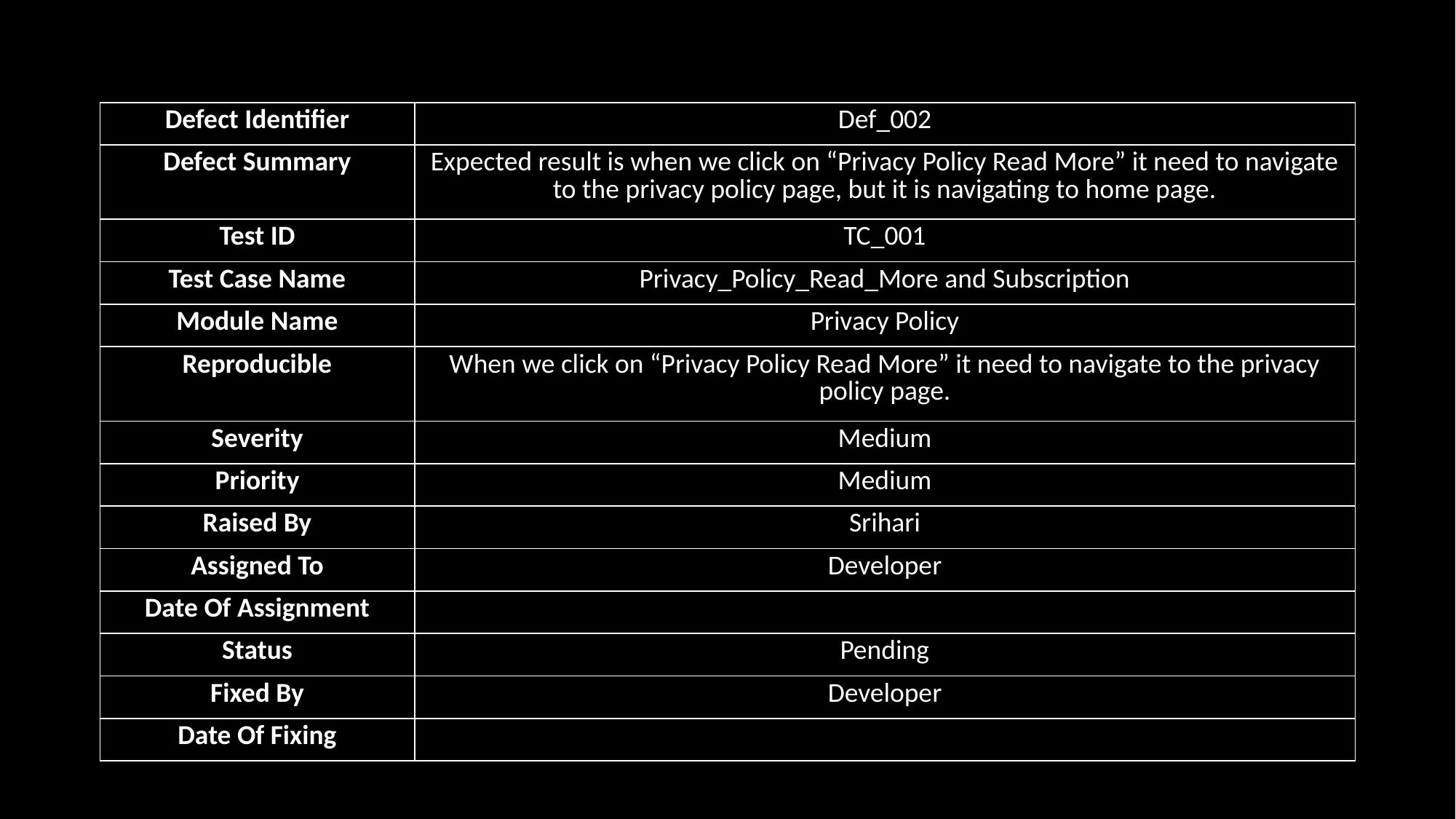

#
| Defect Identifier | Def\_002 |
| --- | --- |
| Defect Summary | Expected result is when we click on “Privacy Policy Read More” it need to navigate to the privacy policy page, but it is navigating to home page. |
| Test ID | TC\_001 |
| Test Case Name | Privacy\_Policy\_Read\_More and Subscription |
| Module Name | Privacy Policy |
| Reproducible | When we click on “Privacy Policy Read More” it need to navigate to the privacy policy page. |
| Severity | Medium |
| Priority | Medium |
| Raised By | Srihari |
| Assigned To | Developer |
| Date Of Assignment |  |
| Status | Pending |
| Fixed By | Developer |
| Date Of Fixing |  |